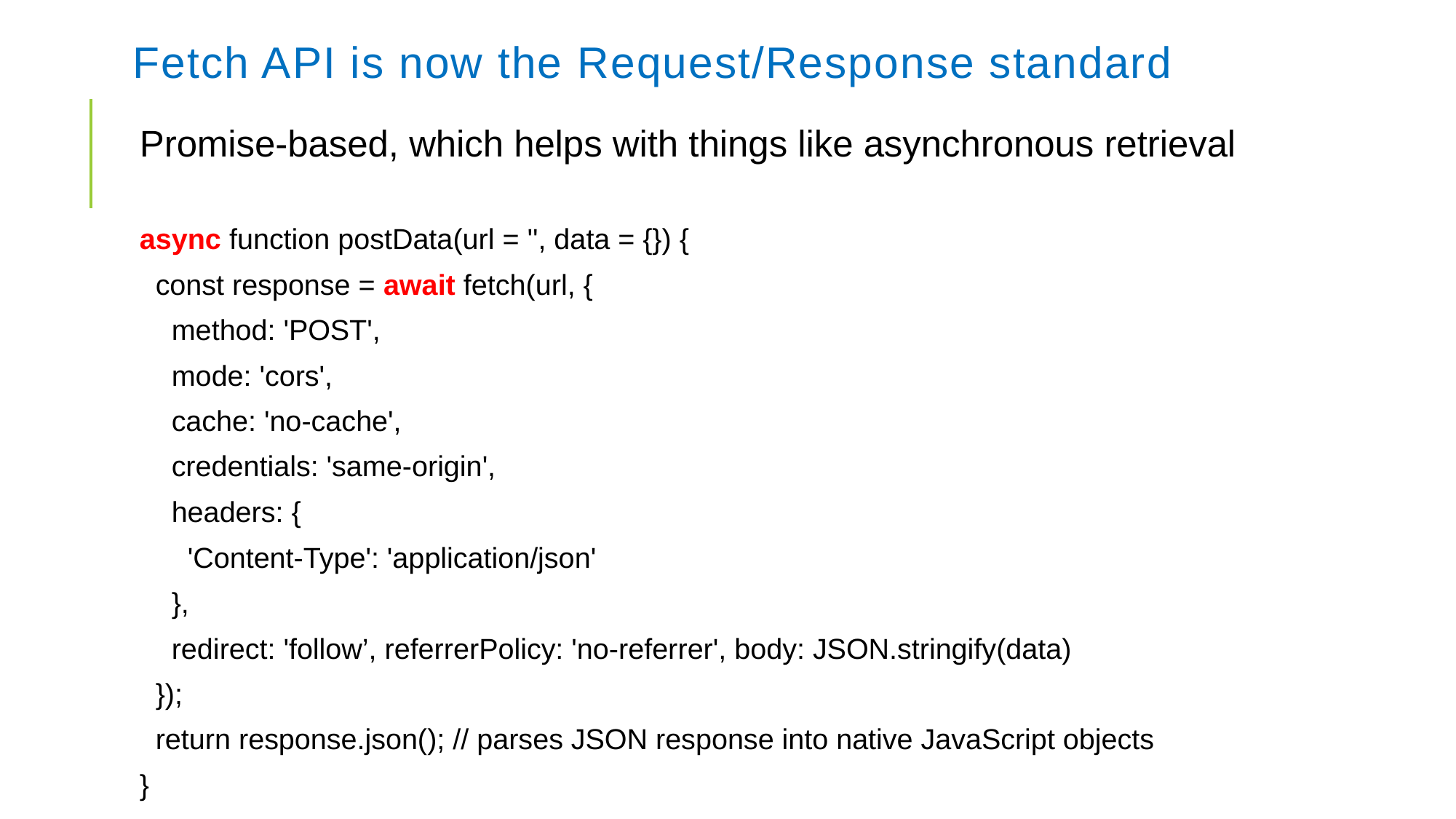

# Fetch API is now the Request/Response standard
Promise-based, which helps with things like asynchronous retrieval

async function postData(url = '', data = {}) {
  const response = await fetch(url, {
    method: 'POST',
    mode: 'cors',
    cache: 'no-cache',
    credentials: 'same-origin',
    headers: {
      'Content-Type': 'application/json'
    },
    redirect: 'follow’, referrerPolicy: 'no-referrer', body: JSON.stringify(data)
  });
  return response.json(); // parses JSON response into native JavaScript objects
}